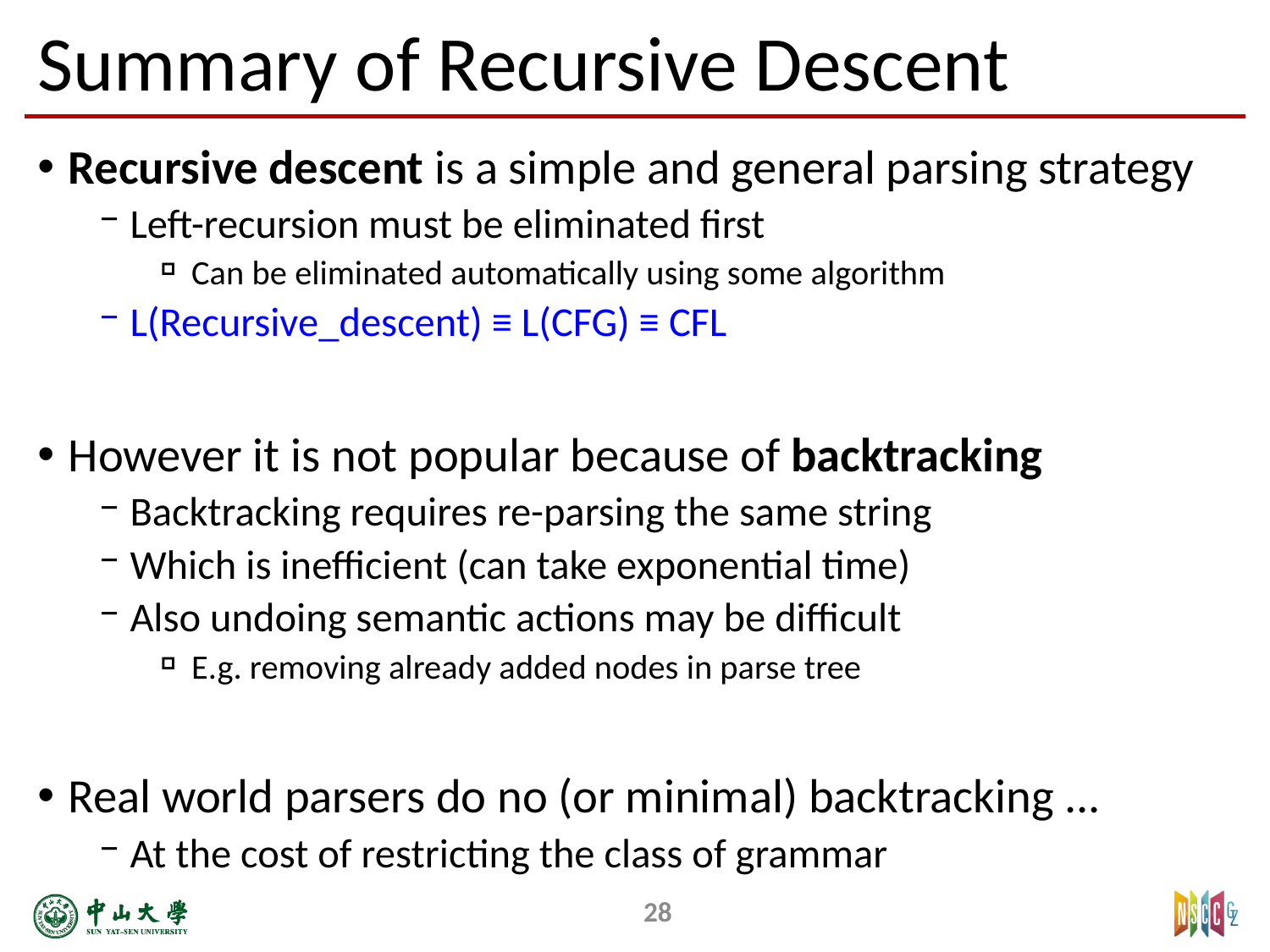

# Summary of Recursive Descent
Recursive descent is a simple and general parsing strategy
Left-recursion must be eliminated first
Can be eliminated automatically using some algorithm
L(Recursive_descent) ≡ L(CFG) ≡ CFL

However it is not popular because of backtracking ­
Backtracking requires re-parsing the same string
Which is inefficient (can take exponential time)
Also undoing semantic actions may be difficult
E.g. removing already added nodes in parse tree

Real world parsers do no (or minimal) backtracking ...
At the cost of restricting the class of grammar
28